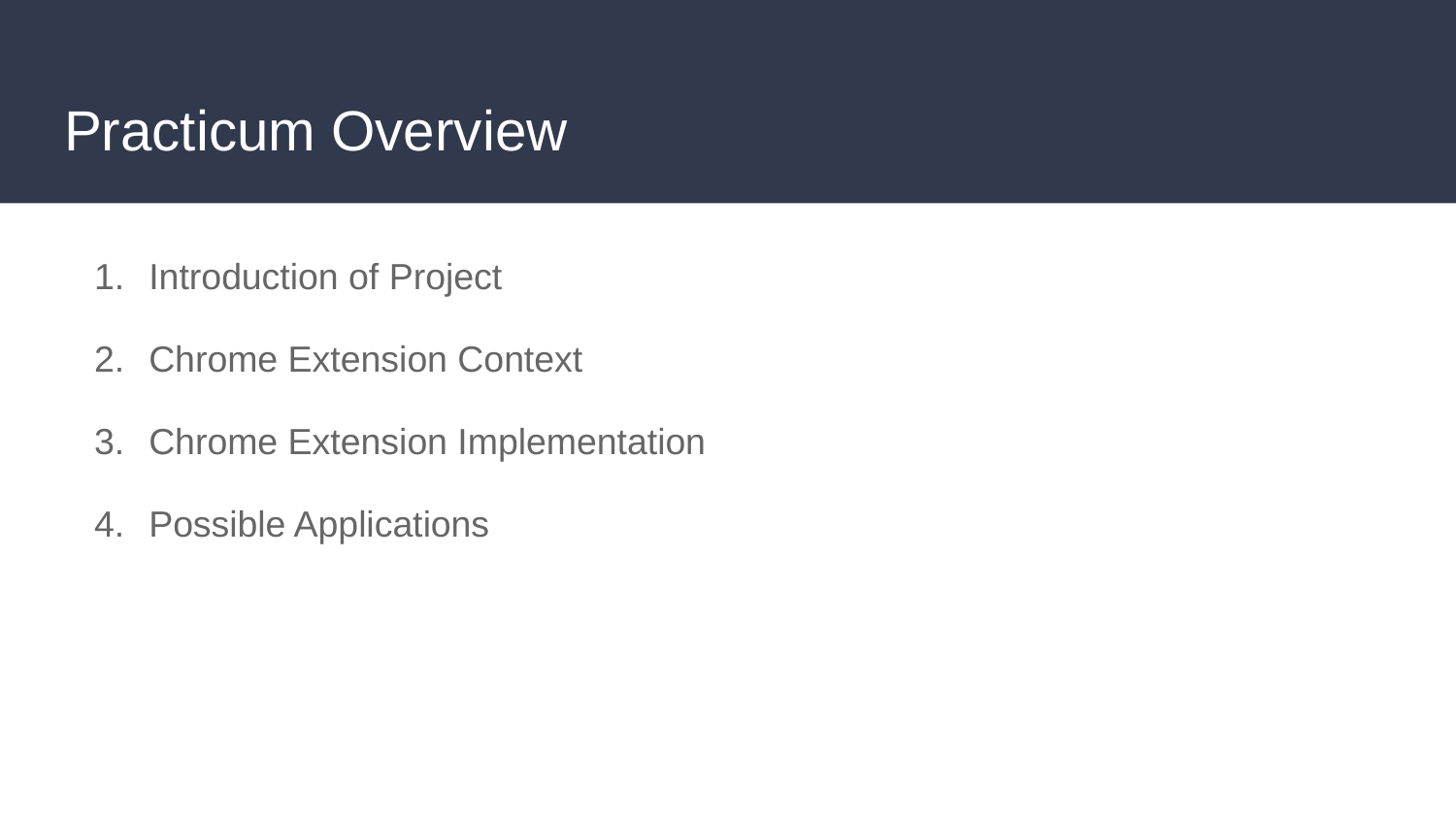

# Practicum Overview
Introduction of Project
Chrome Extension Context
Chrome Extension Implementation
Possible Applications